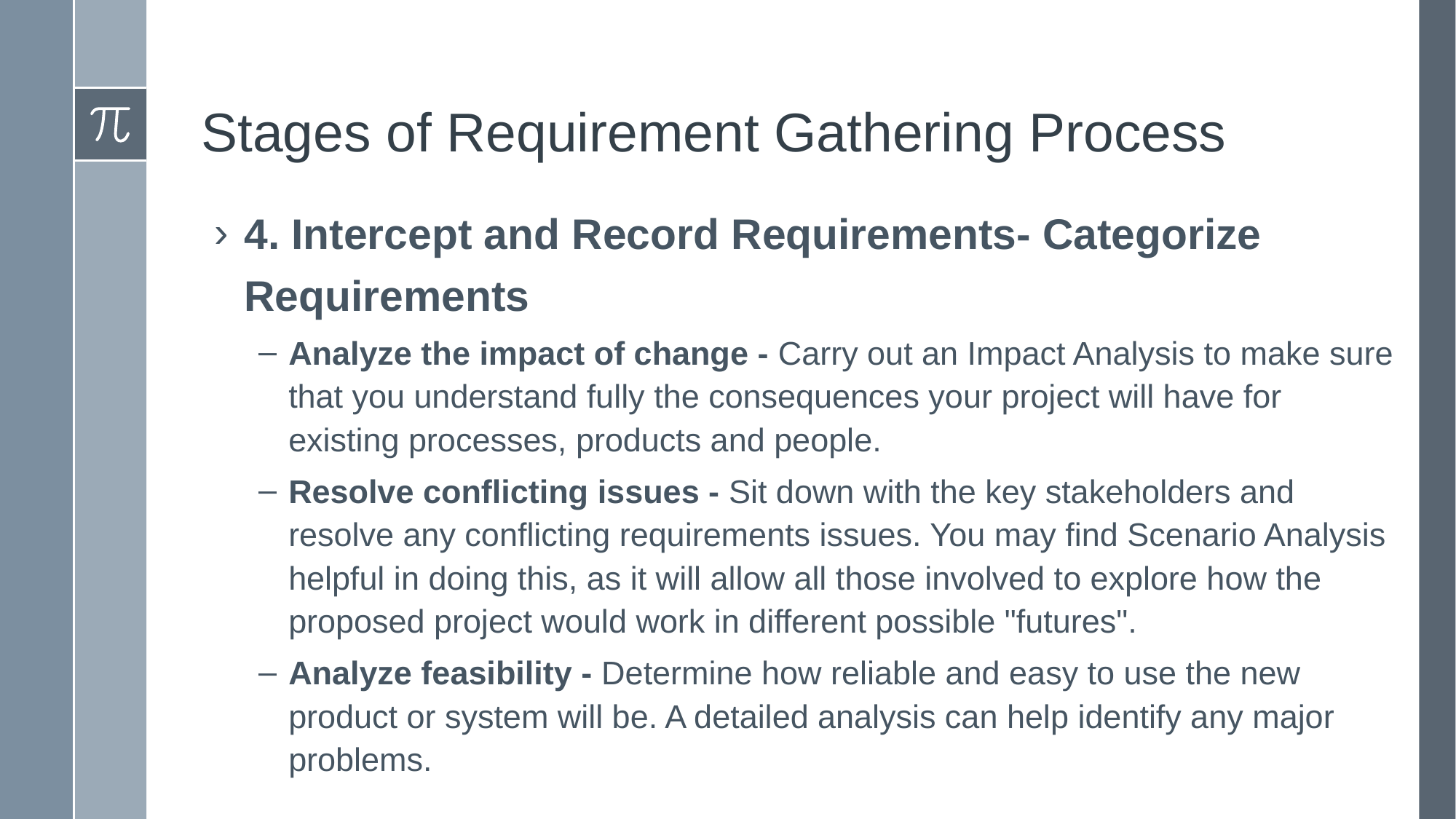

# Stages of Requirement Gathering Process
4. Intercept and Record Requirements- Categorize Requirements
Analyze the impact of change - Carry out an Impact Analysis to make sure that you understand fully the consequences your project will have for existing processes, products and people.
﻿﻿Resolve conflicting issues - Sit down with the key stakeholders and resolve any conflicting requirements issues. You may find Scenario Analysis helpful in doing this, as it will allow all those involved to explore how the proposed project would work in different possible "futures".
Analyze feasibility - Determine how reliable and easy to use the new product or system will be. A detailed analysis can help identify any major problems.